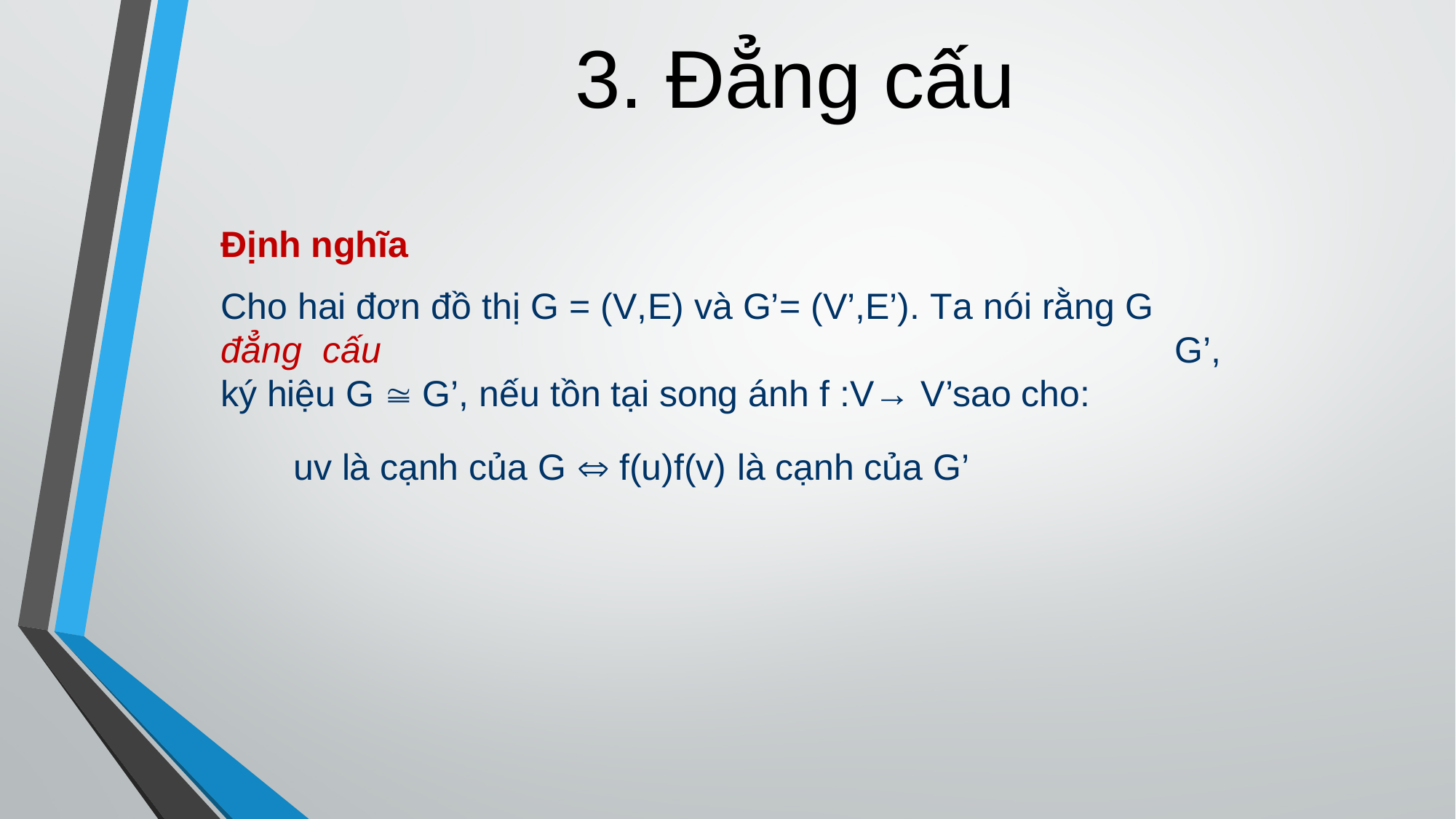

3. Đẳng cấu
Định nghĩa
Cho hai đơn đồ thị G = (V,E) và G’= (V’,E’). Ta nói rằng G	đẳng  cấu	G’, ký hiệu G ≅ G’, nếu tồn tại song ánh f :V→ V’sao cho:
uv là cạnh của G ⇔ f(u)f(v) là cạnh của G’